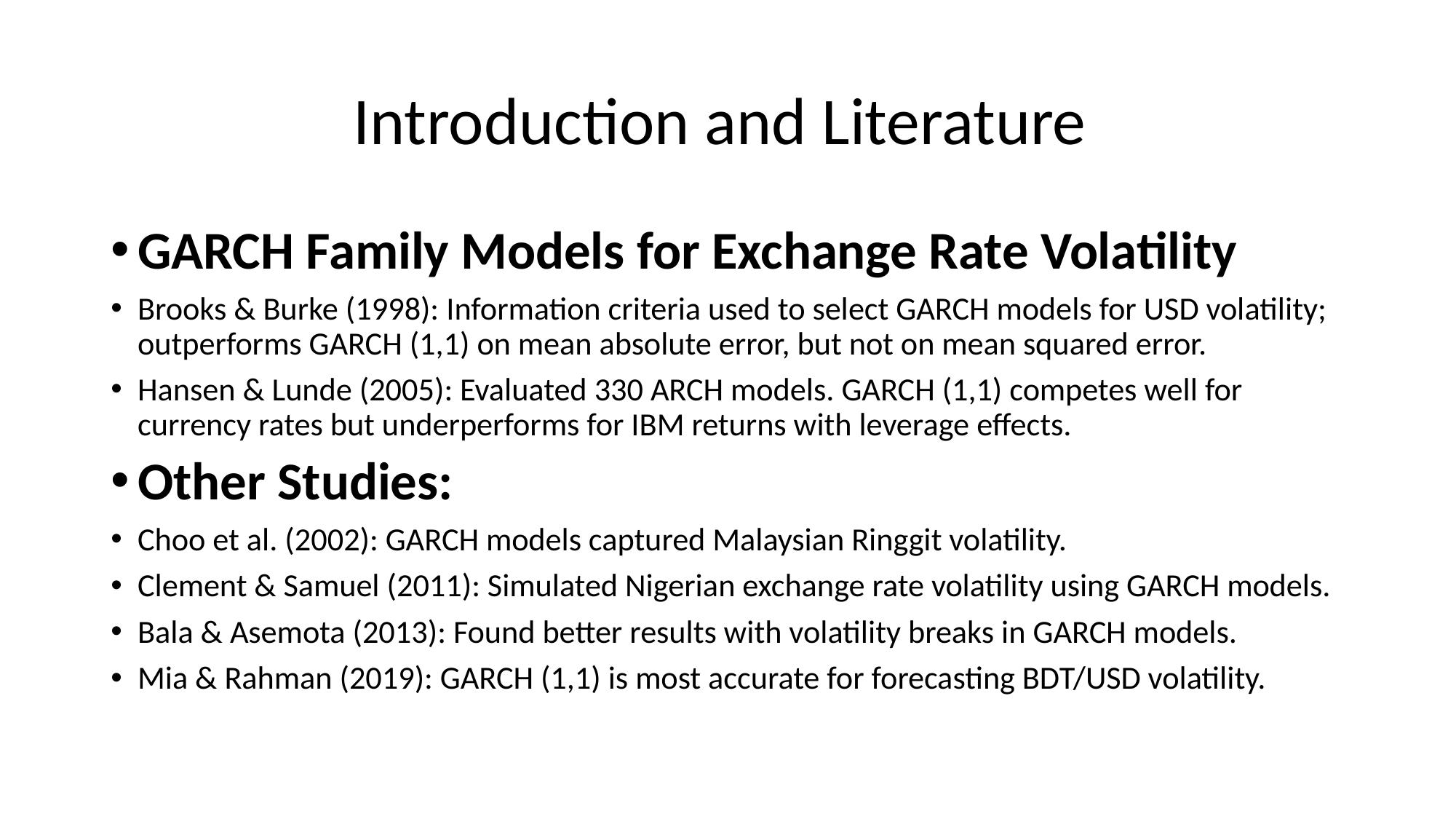

# Introduction and Literature
GARCH Family Models for Exchange Rate Volatility
Brooks & Burke (1998): Information criteria used to select GARCH models for USD volatility; outperforms GARCH (1,1) on mean absolute error, but not on mean squared error.
Hansen & Lunde (2005): Evaluated 330 ARCH models. GARCH (1,1) competes well for currency rates but underperforms for IBM returns with leverage effects.
Other Studies:
Choo et al. (2002): GARCH models captured Malaysian Ringgit volatility.
Clement & Samuel (2011): Simulated Nigerian exchange rate volatility using GARCH models.
Bala & Asemota (2013): Found better results with volatility breaks in GARCH models.
Mia & Rahman (2019): GARCH (1,1) is most accurate for forecasting BDT/USD volatility.